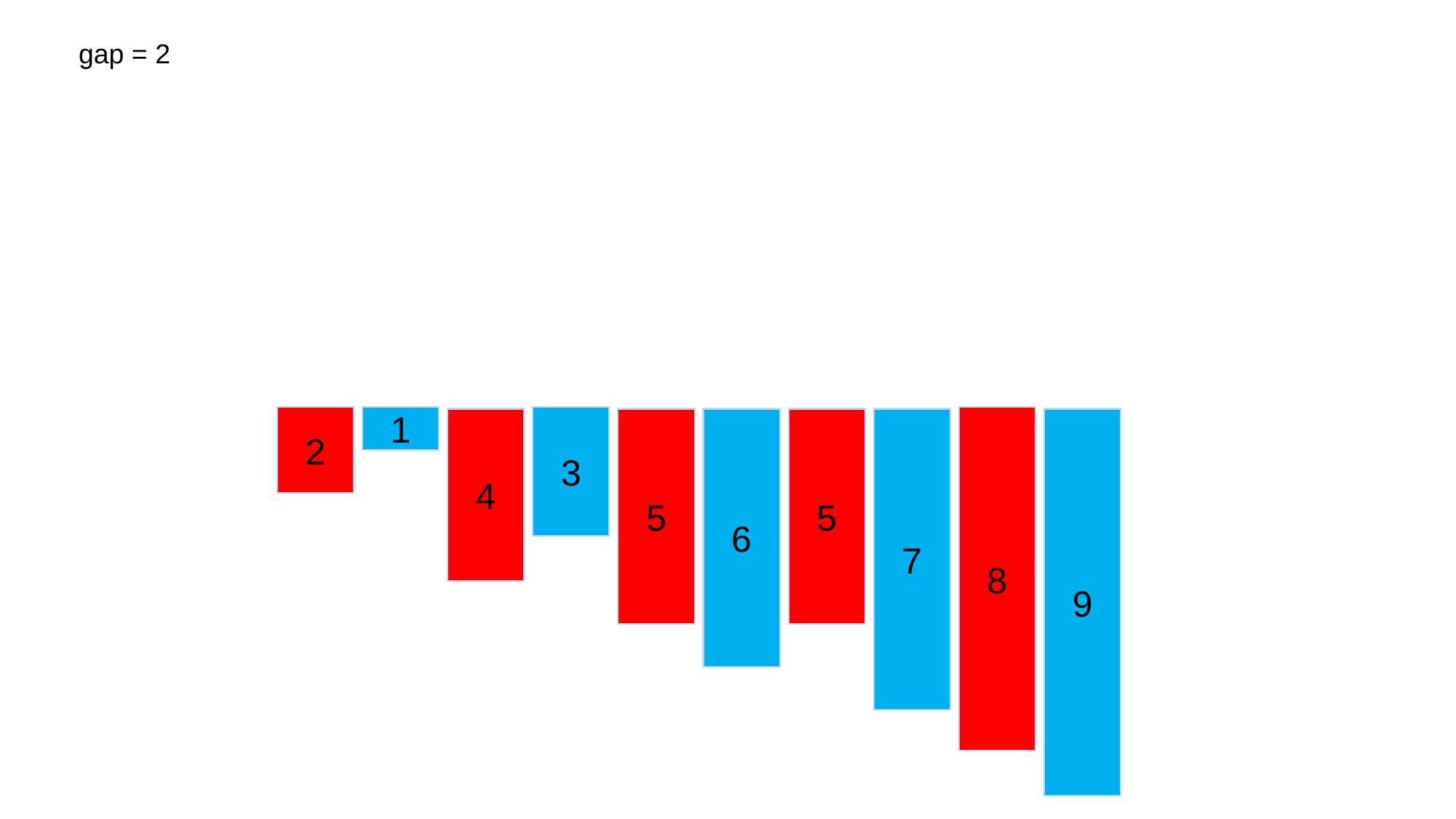

gap = 2

2
1
3
8
4
5
6
5
7
9